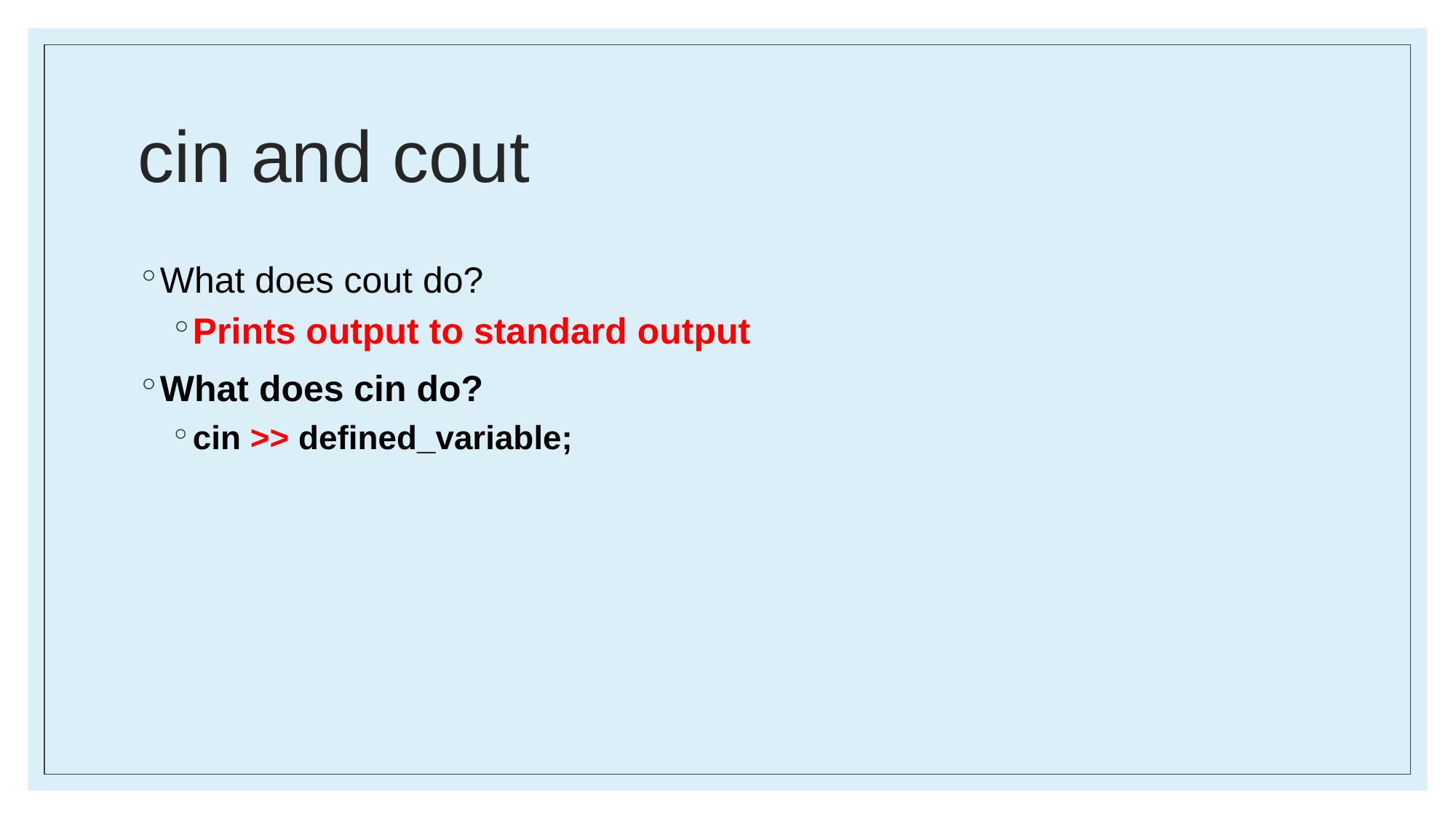

# cin and cout
What does cout do?
Prints output to standard output
What does cin do?
cin >> defined_variable;